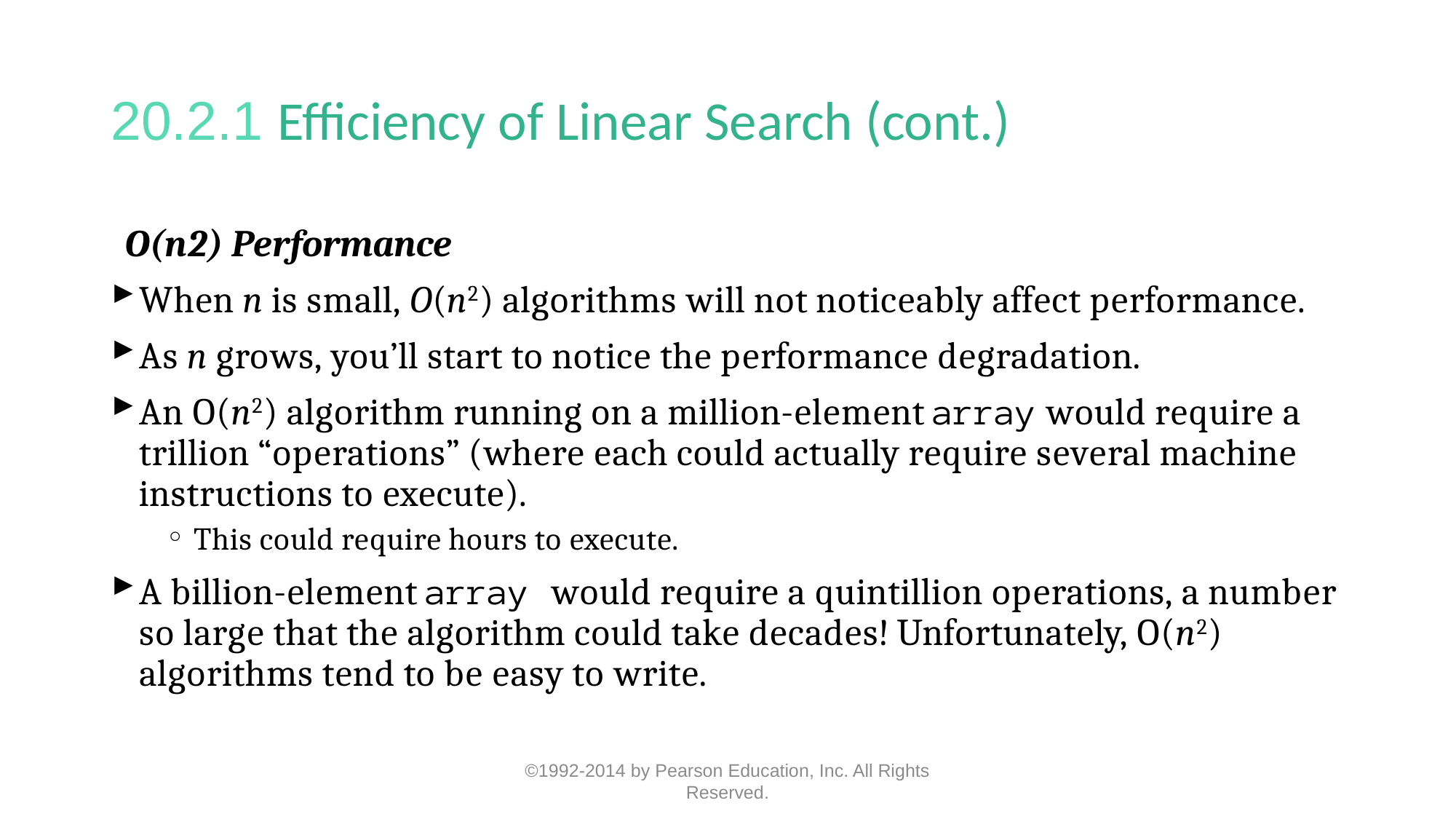

# 20.2.1 Efficiency of Linear Search (cont.)
O(n2) Performance
When n is small, O(n2) algorithms will not noticeably affect performance.
As n grows, you’ll start to notice the performance degradation.
An O(n2) algorithm running on a million-element array would require a trillion “operations” (where each could actually require several machine instructions to execute).
This could require hours to execute.
A billion-element array would require a quintillion operations, a number so large that the algorithm could take decades! Unfortunately, O(n2) algorithms tend to be easy to write.
©1992-2014 by Pearson Education, Inc. All Rights Reserved.